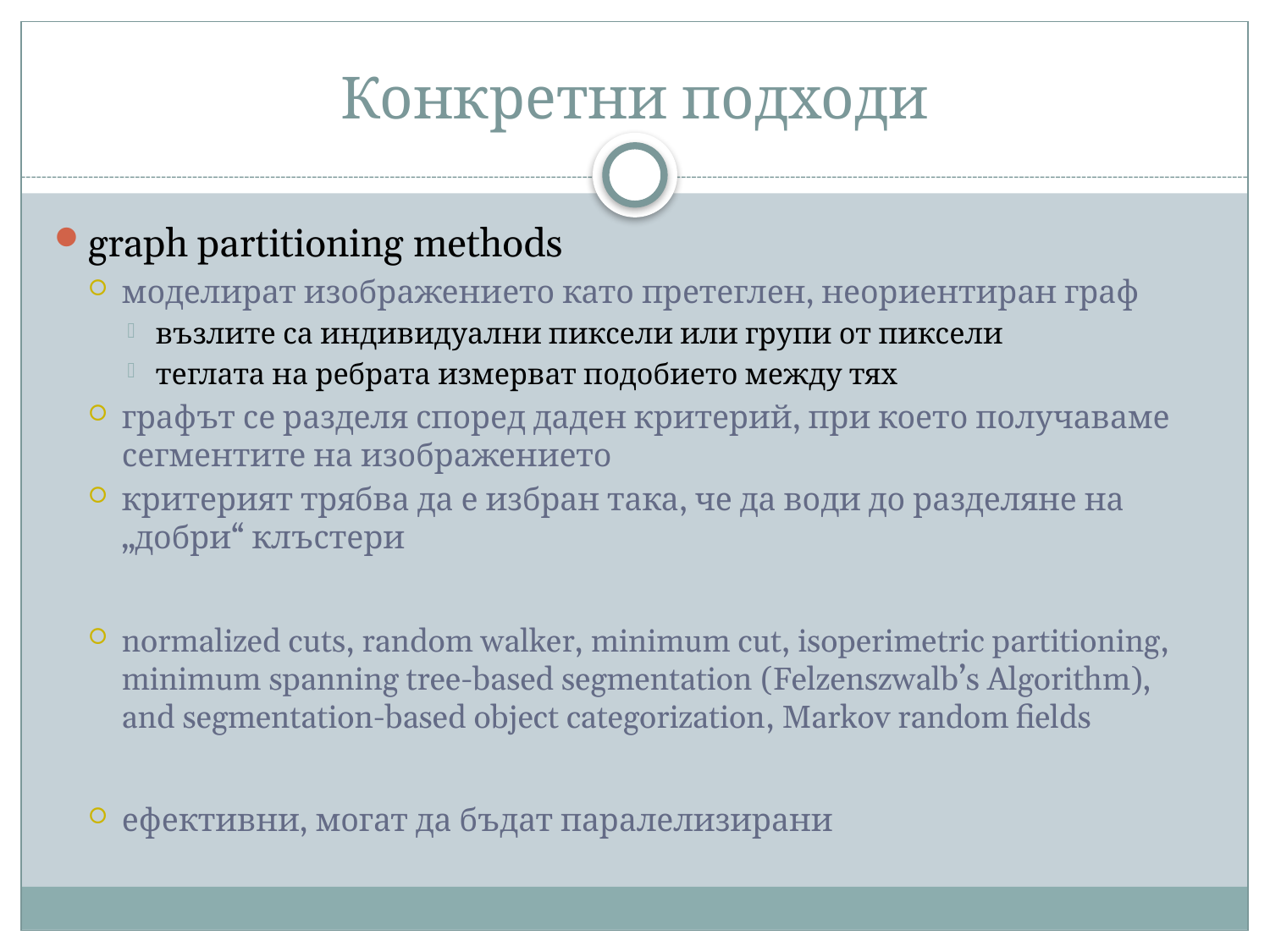

# Конкретни подходи
graph partitioning methods
моделират изображението като претеглен, неориентиран граф
възлите са индивидуални пиксели или групи от пиксели
теглата на ребрата измерват подобието между тях
графът се разделя според даден критерий, при което получаваме сегментите на изображението
критерият трябва да е избран така, че да води до разделяне на „добри“ клъстери

normalized cuts, random walker, minimum cut, isoperimetric partitioning, minimum spanning tree-based segmentation (Felzenszwalb’s Algorithm), and segmentation-based object categorization, Markov random fields

ефективни, могат да бъдат паралелизирани